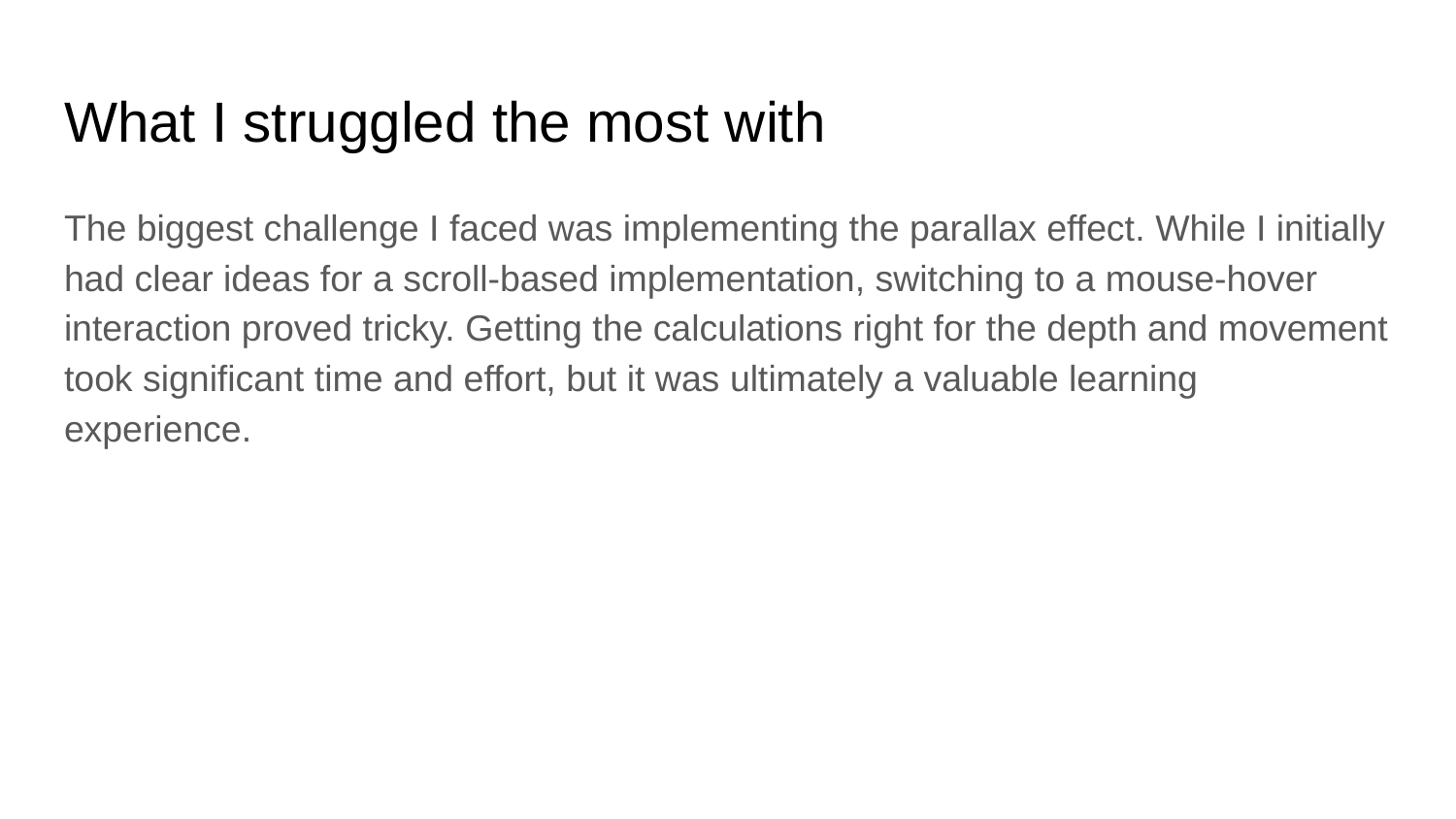

# What I struggled the most with
The biggest challenge I faced was implementing the parallax effect. While I initially had clear ideas for a scroll-based implementation, switching to a mouse-hover interaction proved tricky. Getting the calculations right for the depth and movement took significant time and effort, but it was ultimately a valuable learning experience.